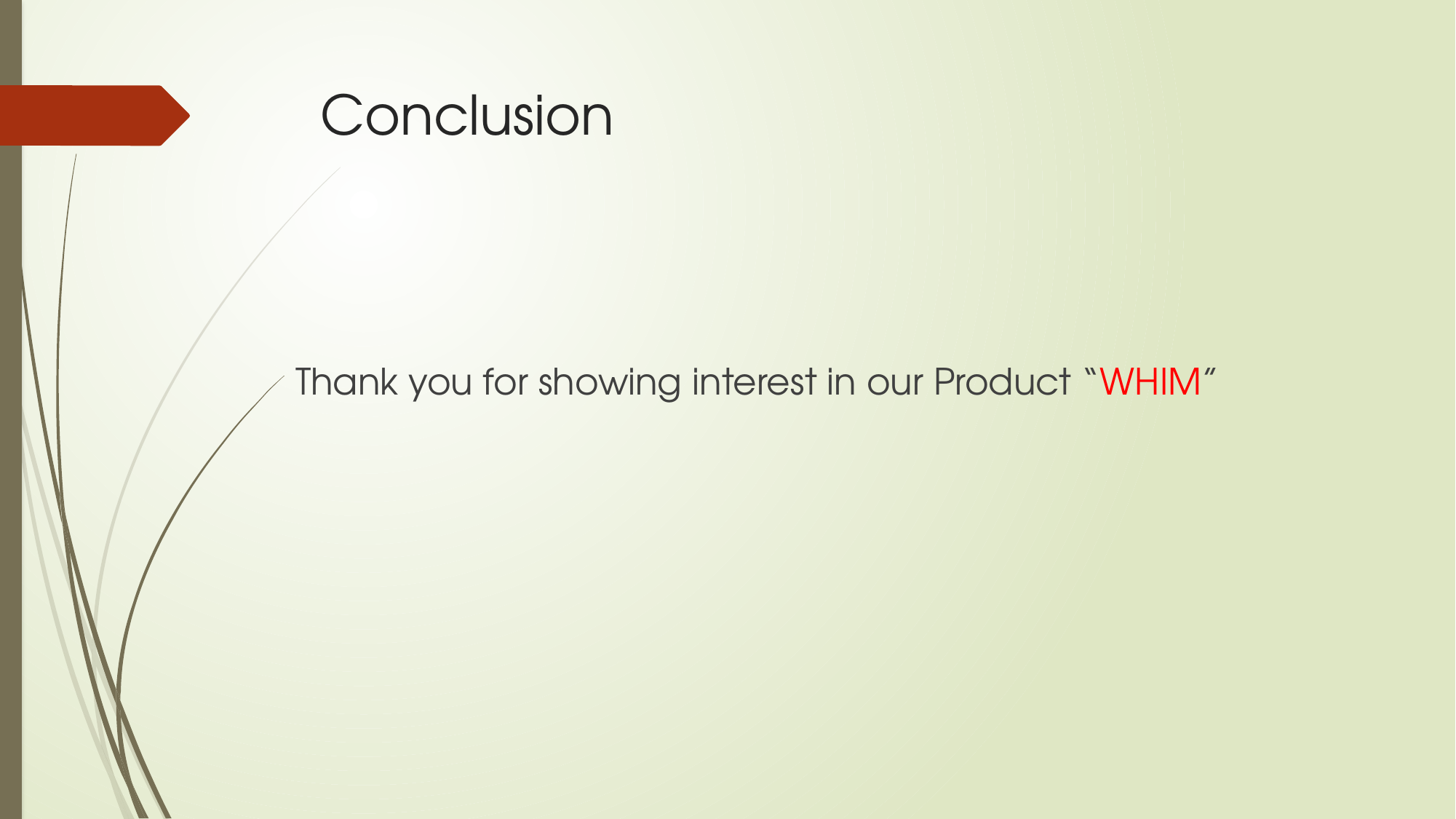

# Conclusion
Thank you for showing interest in our Product “WHIM”